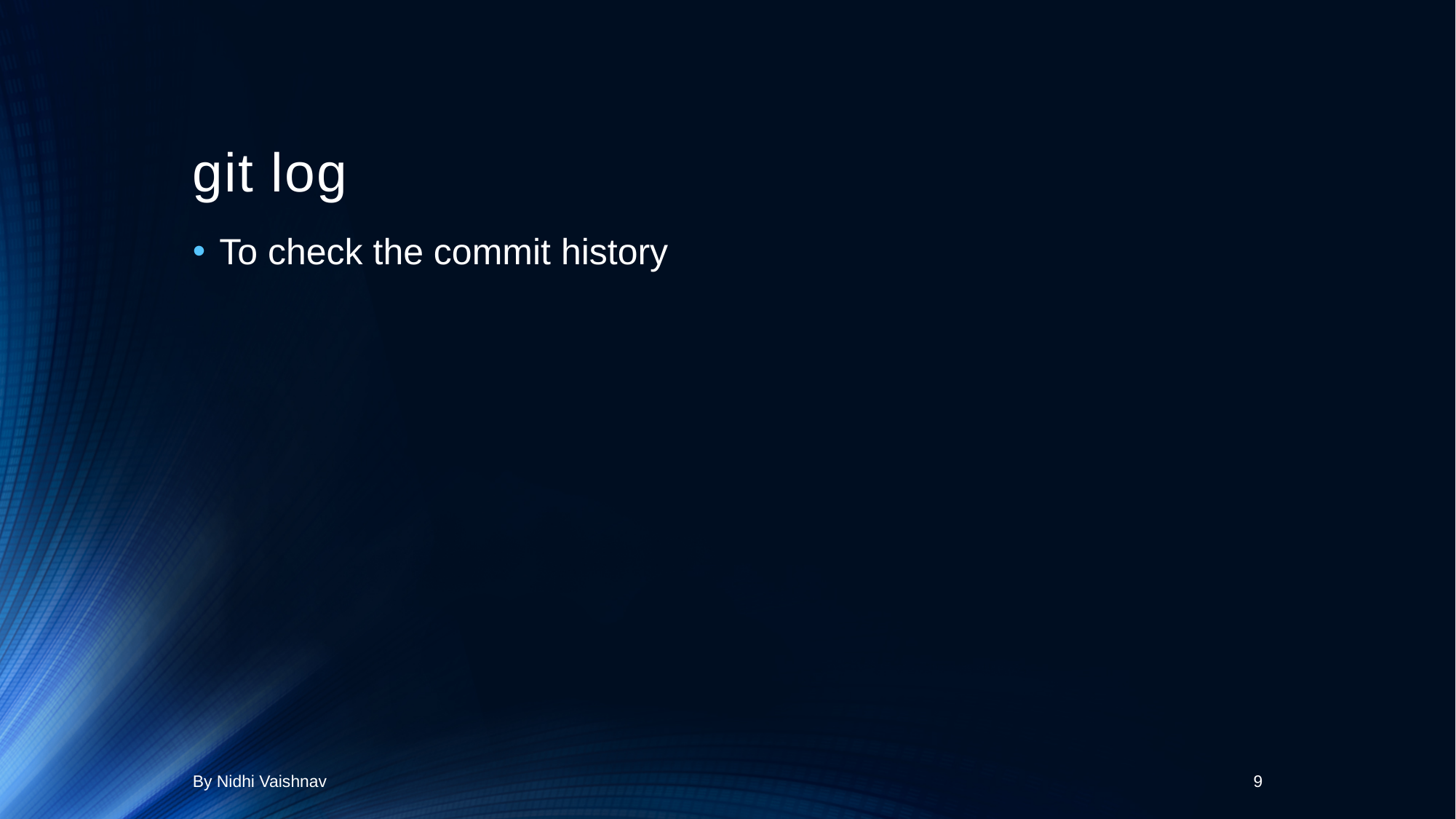

# git log
To check the commit history
By Nidhi Vaishnav
9